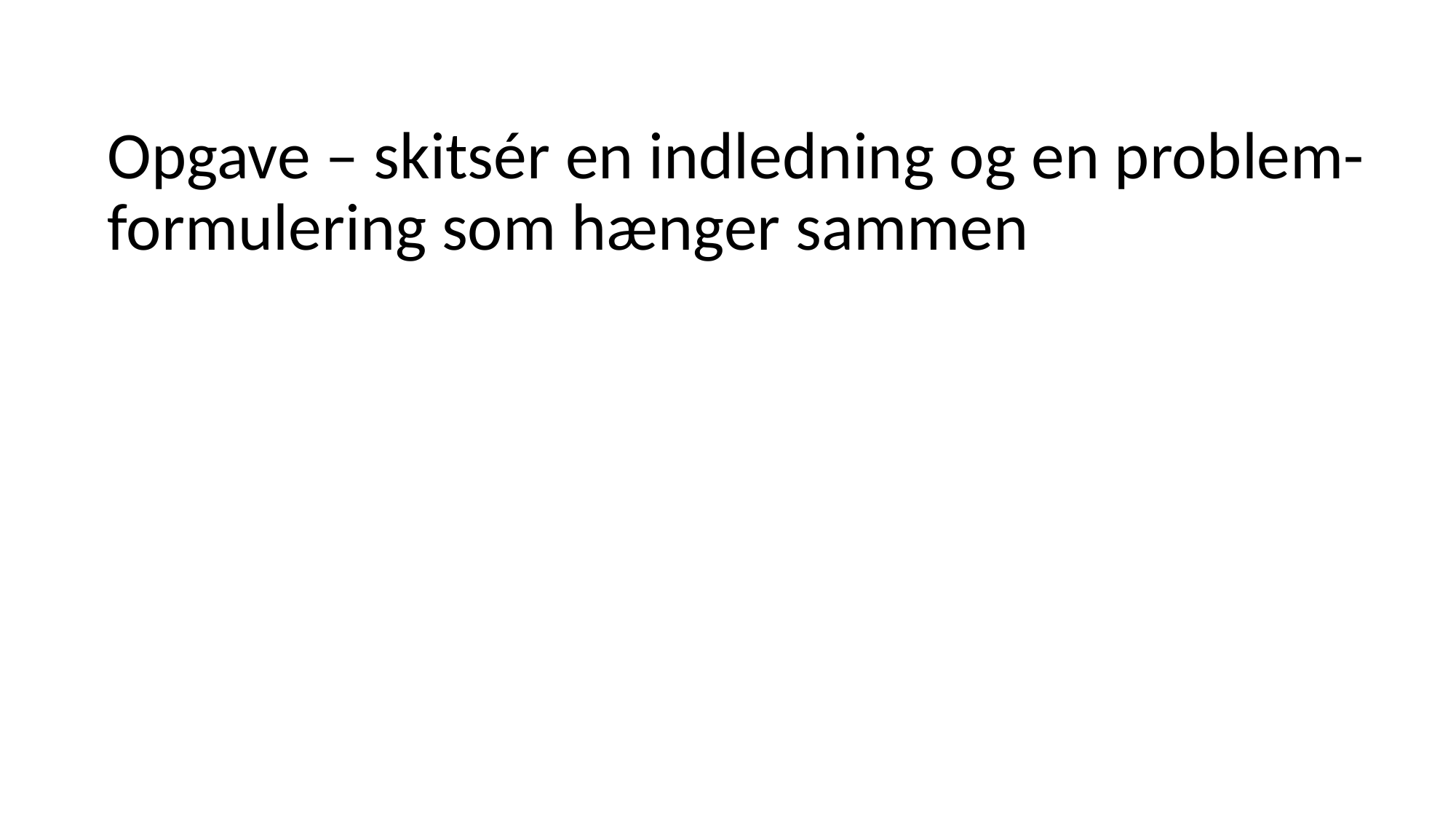

# Opgave – skitsér en indledning og en problem-formulering som hænger sammen